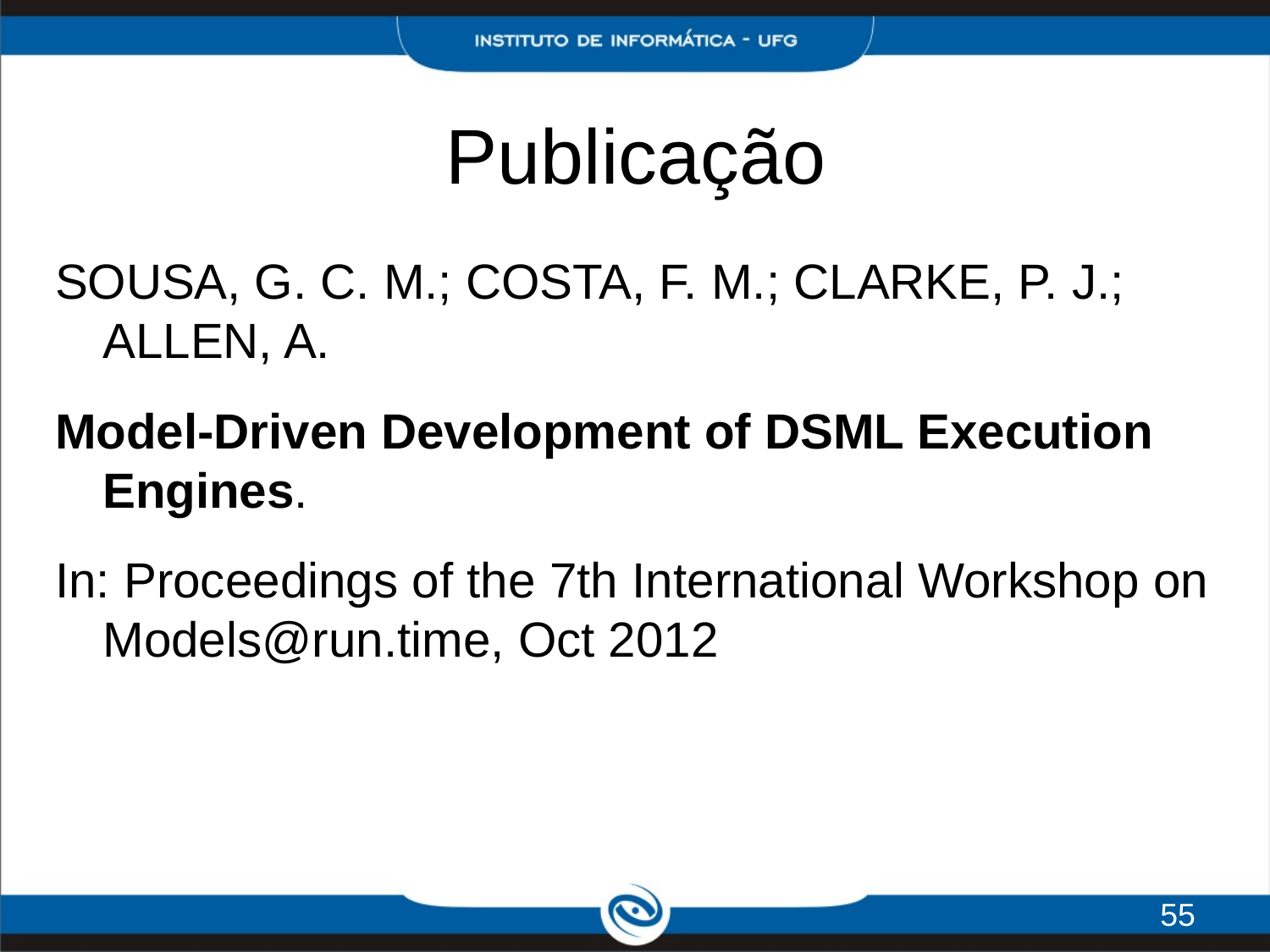

# Publicação
SOUSA, G. C. M.; COSTA, F. M.; CLARKE, P. J.; ALLEN, A.
Model-Driven Development of DSML Execution Engines.
In: Proceedings of the 7th International Workshop on Models@run.time, Oct 2012